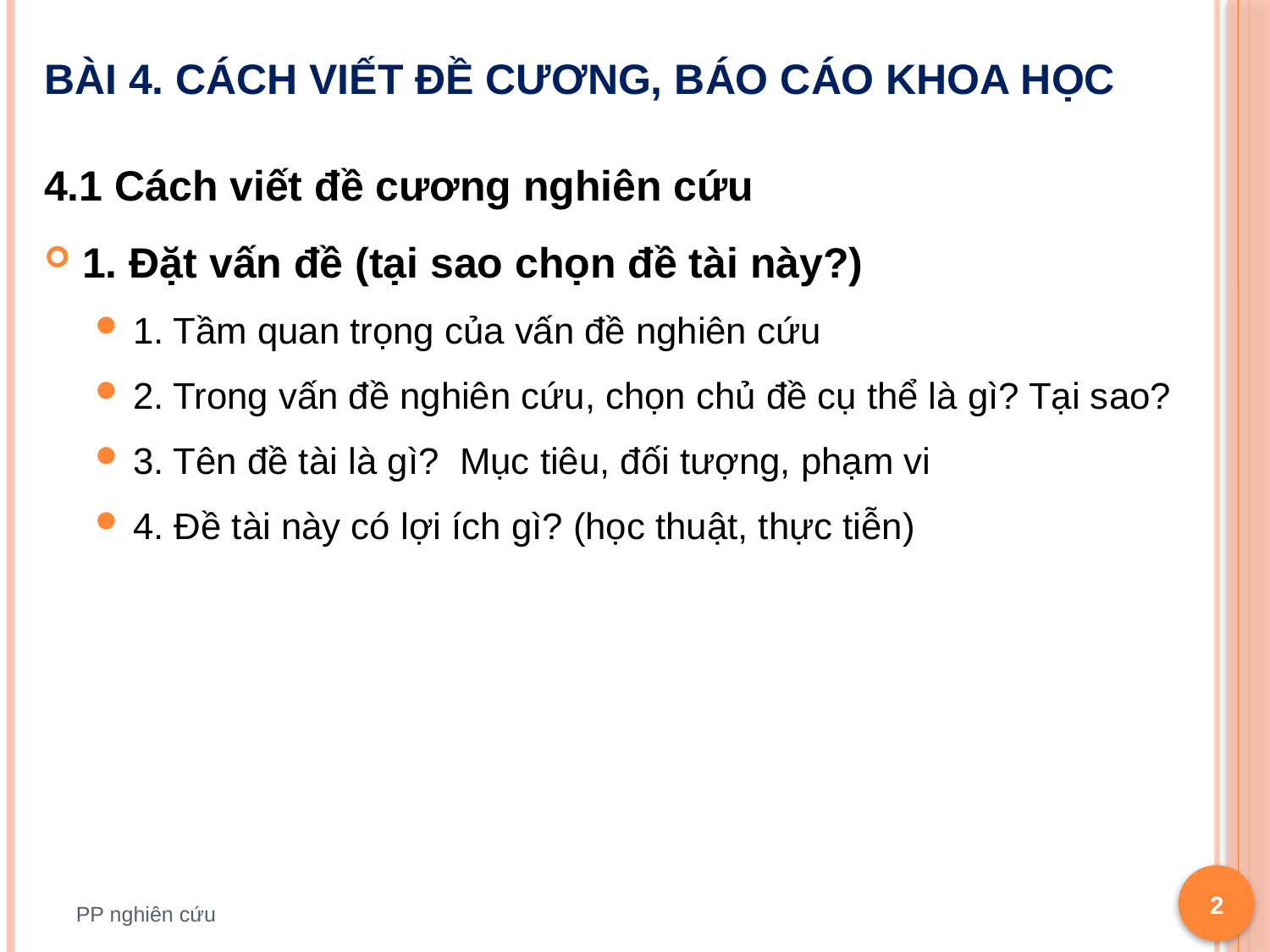

# Bài 4. Cách viết đề cương, báo cáo khoa học
4.1 Cách viết đề cương nghiên cứu
1. Đặt vấn đề (tại sao chọn đề tài này?)
1. Tầm quan trọng của vấn đề nghiên cứu
2. Trong vấn đề nghiên cứu, chọn chủ đề cụ thể là gì? Tại sao?
3. Tên đề tài là gì?  Mục tiêu, đối tượng, phạm vi
4. Đề tài này có lợi ích gì? (học thuật, thực tiễn)
2
PP nghiên cứu